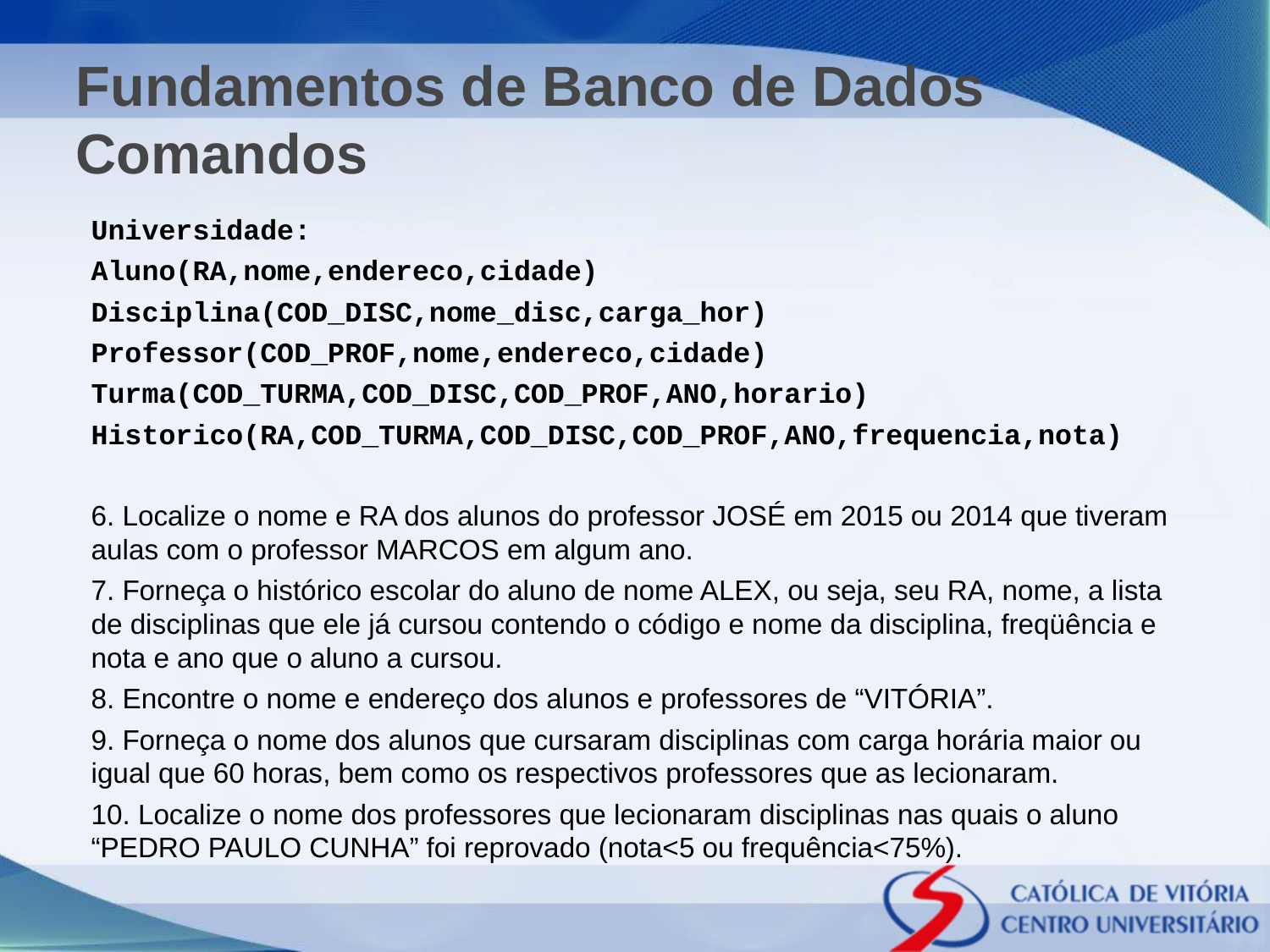

# Fundamentos de Banco de Dados Comandos
Universidade:
Aluno(RA,nome,endereco,cidade)
Disciplina(COD_DISC,nome_disc,carga_hor)
Professor(COD_PROF,nome,endereco,cidade)
Turma(COD_TURMA,COD_DISC,COD_PROF,ANO,horario)
Historico(RA,COD_TURMA,COD_DISC,COD_PROF,ANO,frequencia,nota)

6. Localize o nome e RA dos alunos do professor JOSÉ em 2015 ou 2014 que tiveram aulas com o professor MARCOS em algum ano.
7. Forneça o histórico escolar do aluno de nome ALEX, ou seja, seu RA, nome, a lista de disciplinas que ele já cursou contendo o código e nome da disciplina, freqüência e nota e ano que o aluno a cursou.
8. Encontre o nome e endereço dos alunos e professores de “VITÓRIA”.
9. Forneça o nome dos alunos que cursaram disciplinas com carga horária maior ou igual que 60 horas, bem como os respectivos professores que as lecionaram.
10. Localize o nome dos professores que lecionaram disciplinas nas quais o aluno “PEDRO PAULO CUNHA” foi reprovado (nota<5 ou frequência<75%).